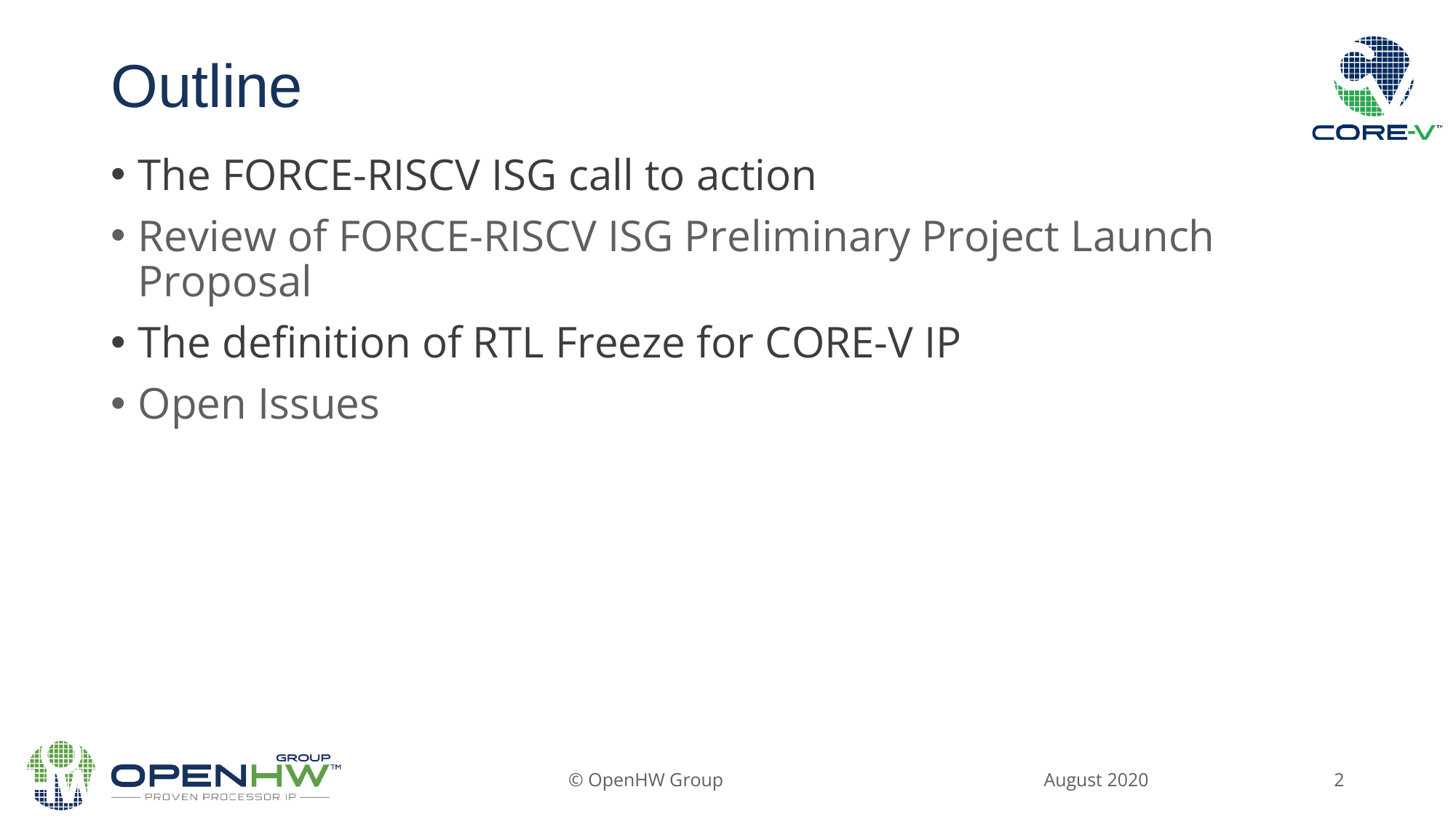

# Outline
The FORCE-RISCV ISG call to action
Review of FORCE-RISCV ISG Preliminary Project Launch Proposal
The definition of RTL Freeze for CORE-V IP
Open Issues

August 2020
© OpenHW Group
2